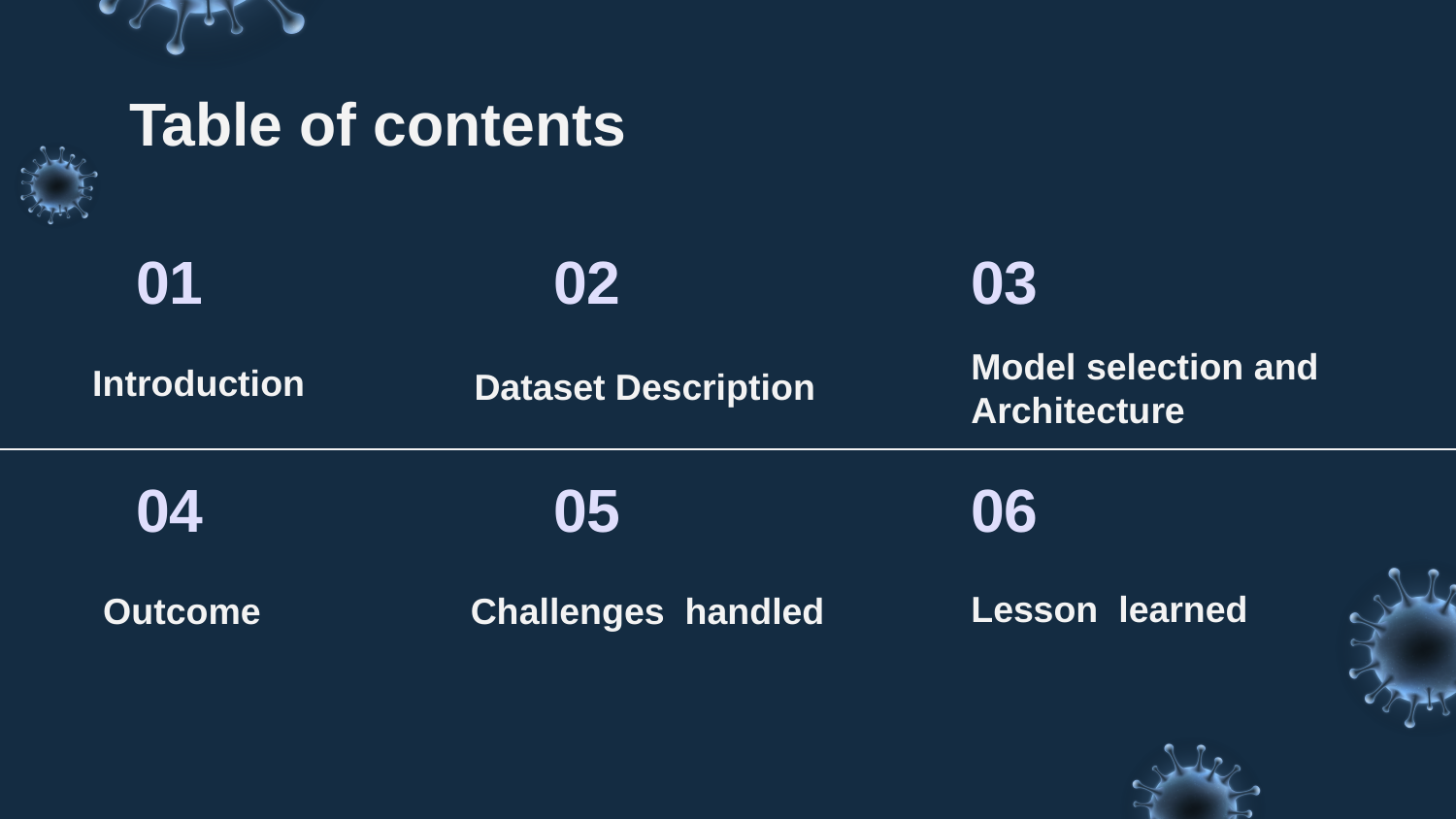

# Table of contents
01
02
03
Introduction
Dataset Description
Model selection and Architecture
04
05
06
Lesson  learned
Challenges  handled
Outcome